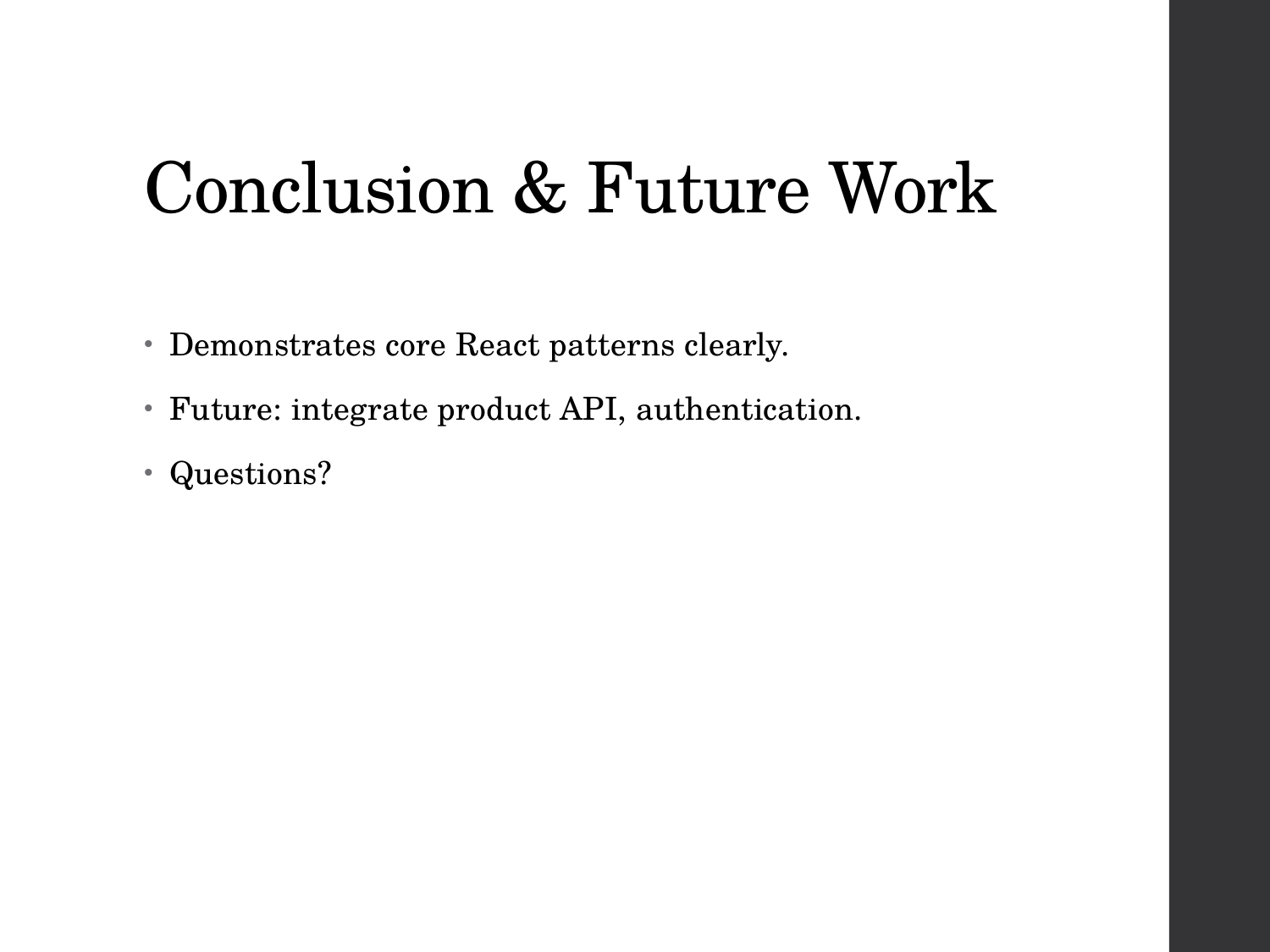

# Conclusion & Future Work

Demonstrates core React patterns clearly.
Future: integrate product API, authentication.
Questions?